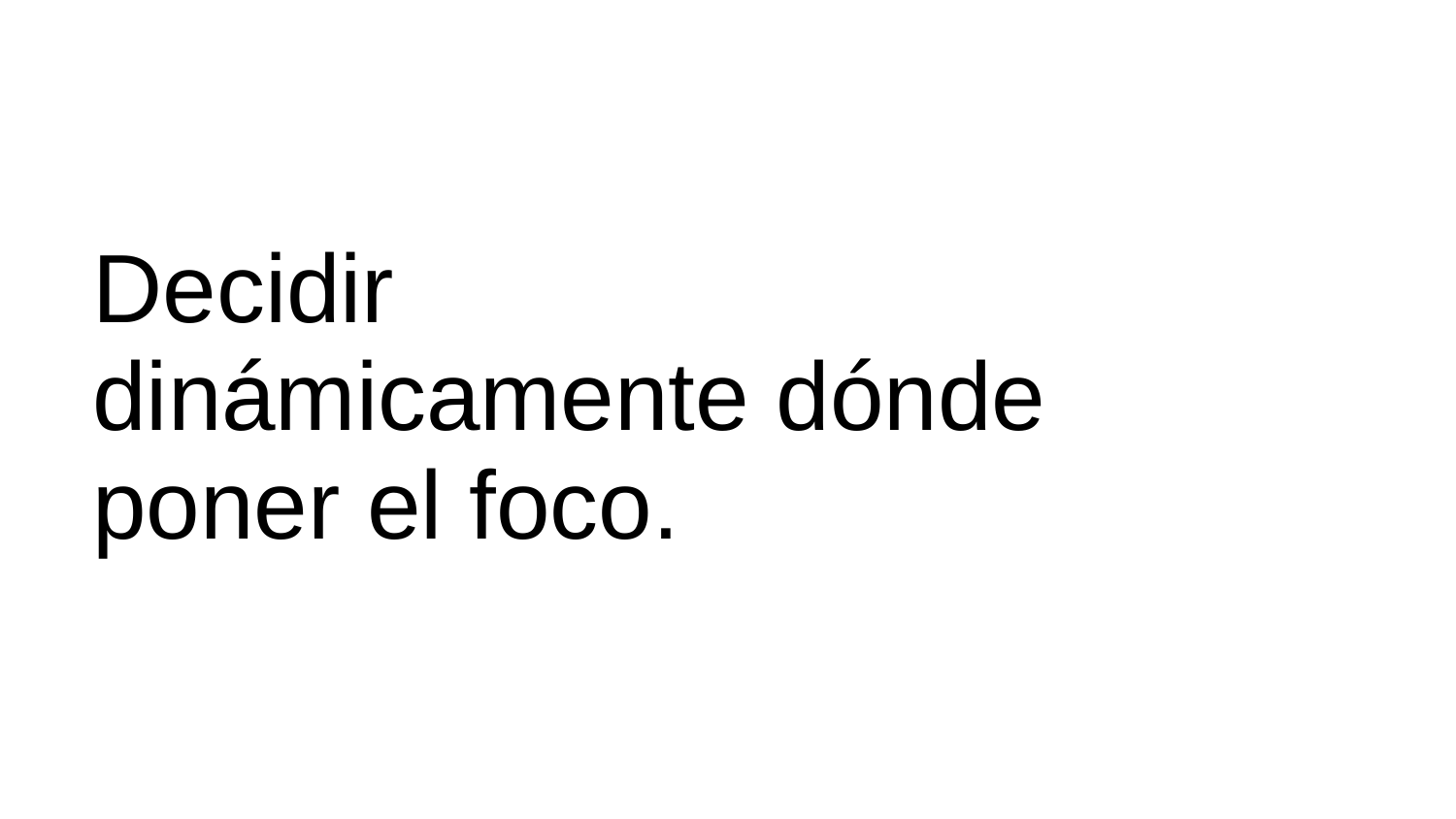

# Decidir dinámicamente dónde poner el foco.